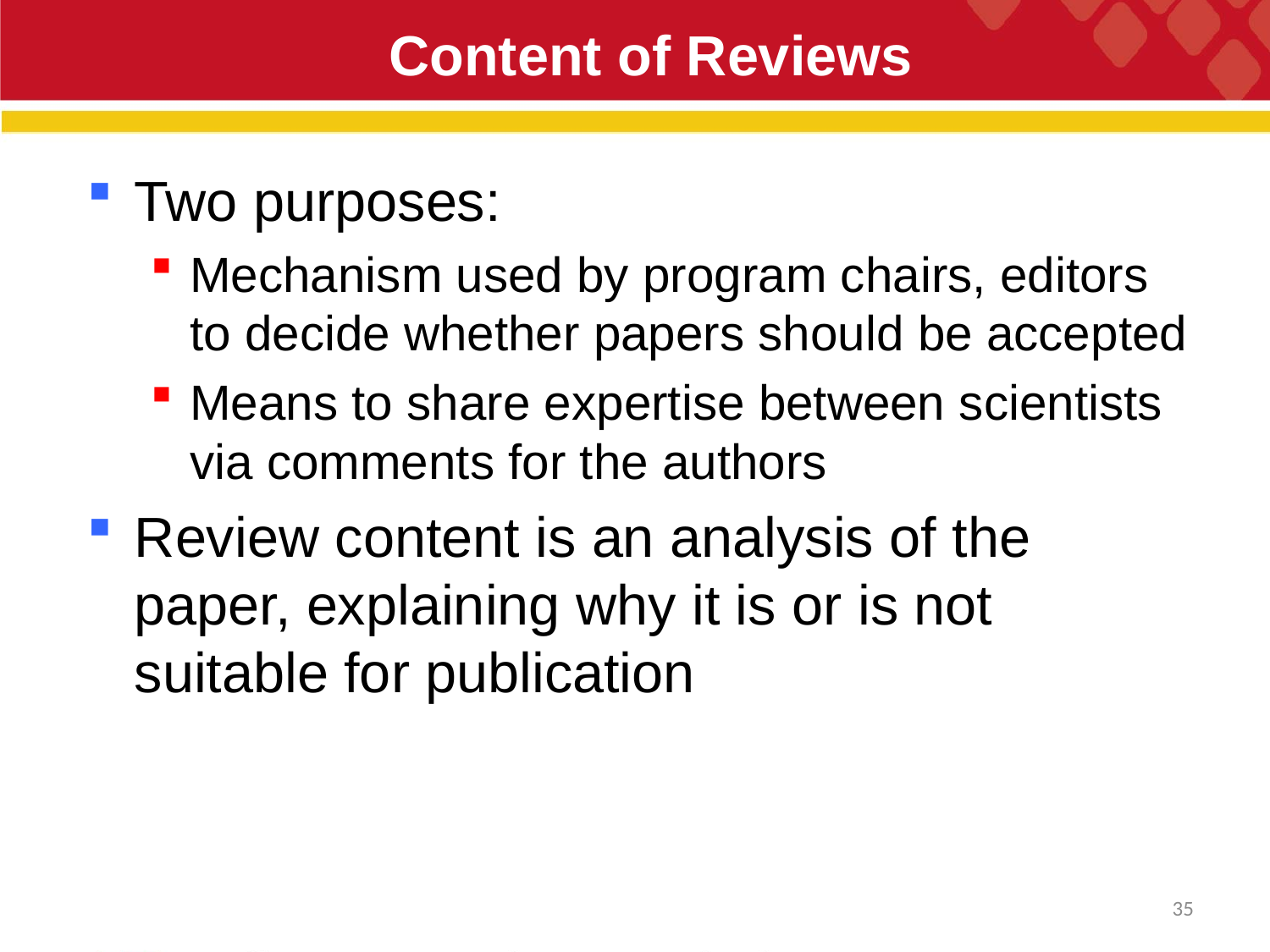

# Content of Reviews
Two purposes:
Mechanism used by program chairs, editors to decide whether papers should be accepted
Means to share expertise between scientists via comments for the authors
Review content is an analysis of the paper, explaining why it is or is not suitable for publication
35